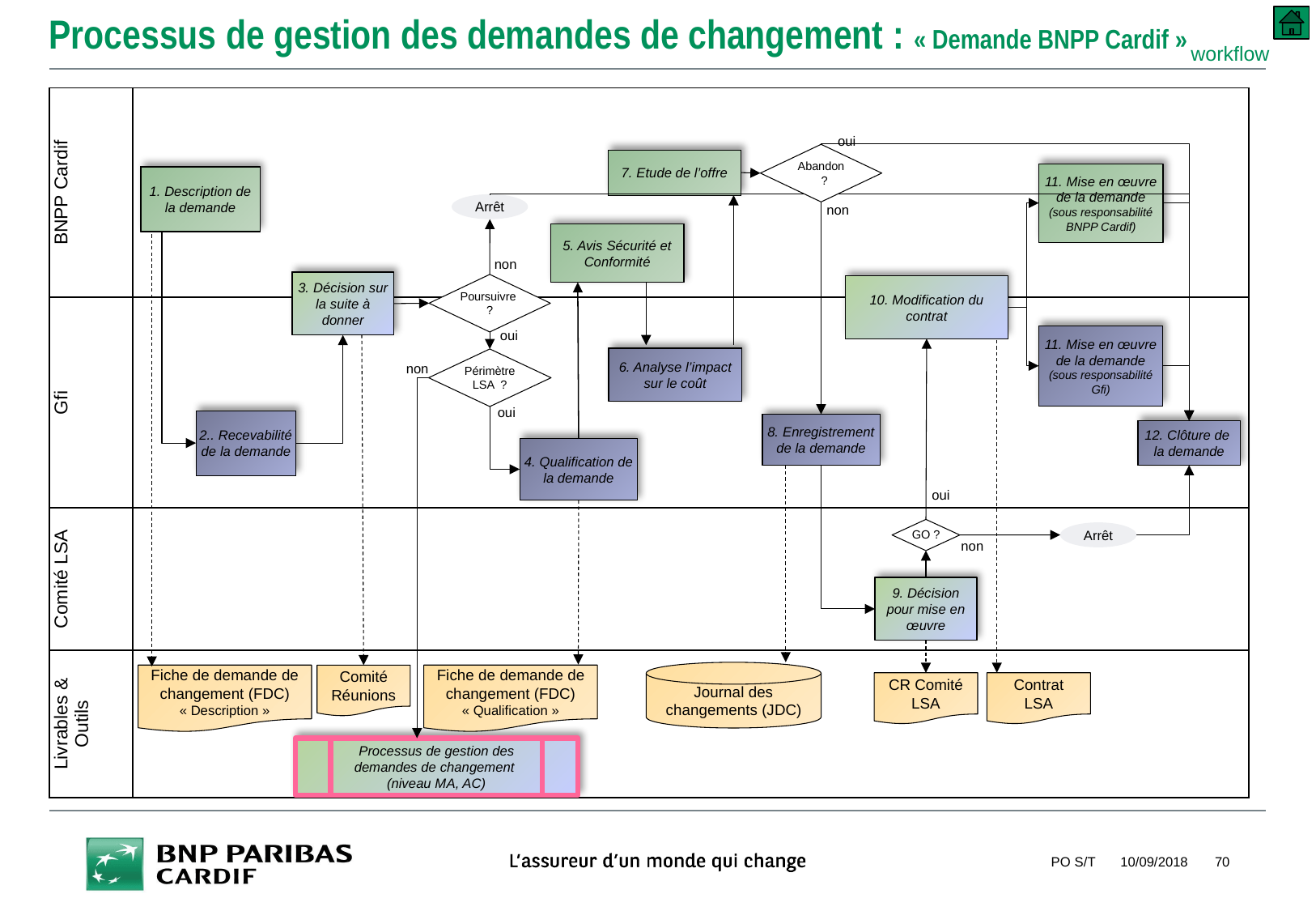

# Processus de gestion des demandes de changement : « Demande BNPP Cardif »
workflow
| BNPP Cardif |  |
| --- | --- |
| Gfi |  |
| Comité LSA |  |
| Livrables & Outils |  |
oui
Abandon
  ?
7. Etude de l’offre
11. Mise en œuvre de la demande
(sous responsabilité BNPP Cardif)
1. Description de la demande
Arrêt
non
5. Avis Sécurité et Conformité
non
3. Décision sur la suite à donner
Poursuivre  ?
10. Modification du contrat
11. Mise en œuvre de la demande
(sous responsabilité Gfi)
oui
6. Analyse l’impact sur le coût
Périmètre LSA  ?
non
oui
2.. Recevabilité de la demande
8. Enregistrement de la demande
12. Clôture de  la demande
4. Qualification de la demande
oui
GO ?
Arrêt
non
9. Décision pour mise en œuvre
Journal des changements (JDC)
Comité
Réunions
Fiche de demande de changement (FDC)
« Description »
Fiche de demande de changement (FDC)
« Qualification »
Contrat LSA
CR Comité LSA
Processus de gestion des demandes de changement
(niveau MA, AC)
PO S/T
10/09/2018
70